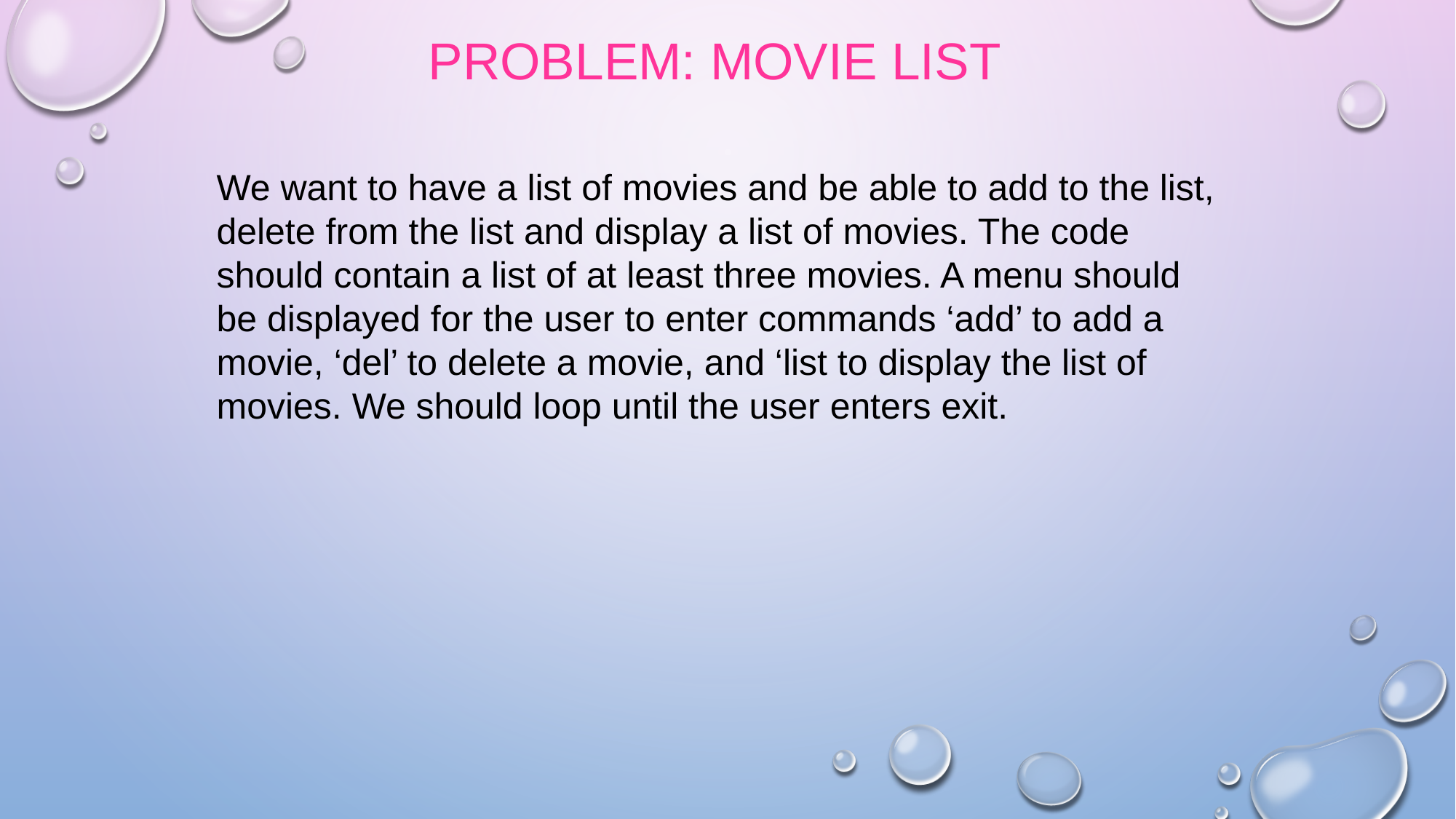

# Problem: Movie List
We want to have a list of movies and be able to add to the list, delete from the list and display a list of movies. The code should contain a list of at least three movies. A menu should be displayed for the user to enter commands ‘add’ to add a movie, ‘del’ to delete a movie, and ‘list to display the list of movies. We should loop until the user enters exit.